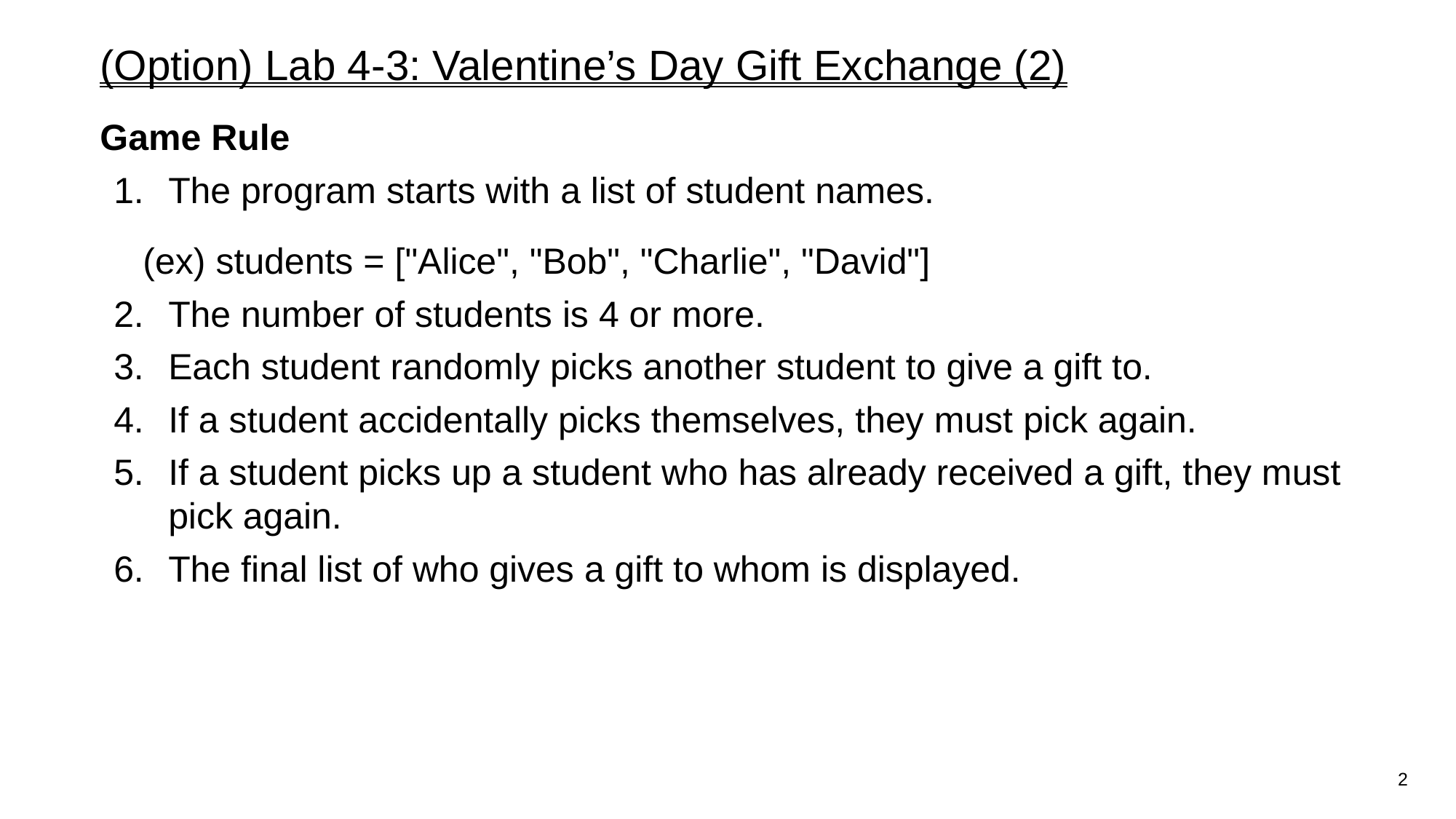

# (Option) Lab 4-3: Valentine’s Day Gift Exchange (2)
Game Rule
The program starts with a list of student names.
(ex) students = ["Alice", "Bob", "Charlie", "David"]
The number of students is 4 or more.
Each student randomly picks another student to give a gift to.
If a student accidentally picks themselves, they must pick again.
If a student picks up a student who has already received a gift, they must pick again.
The final list of who gives a gift to whom is displayed.
2